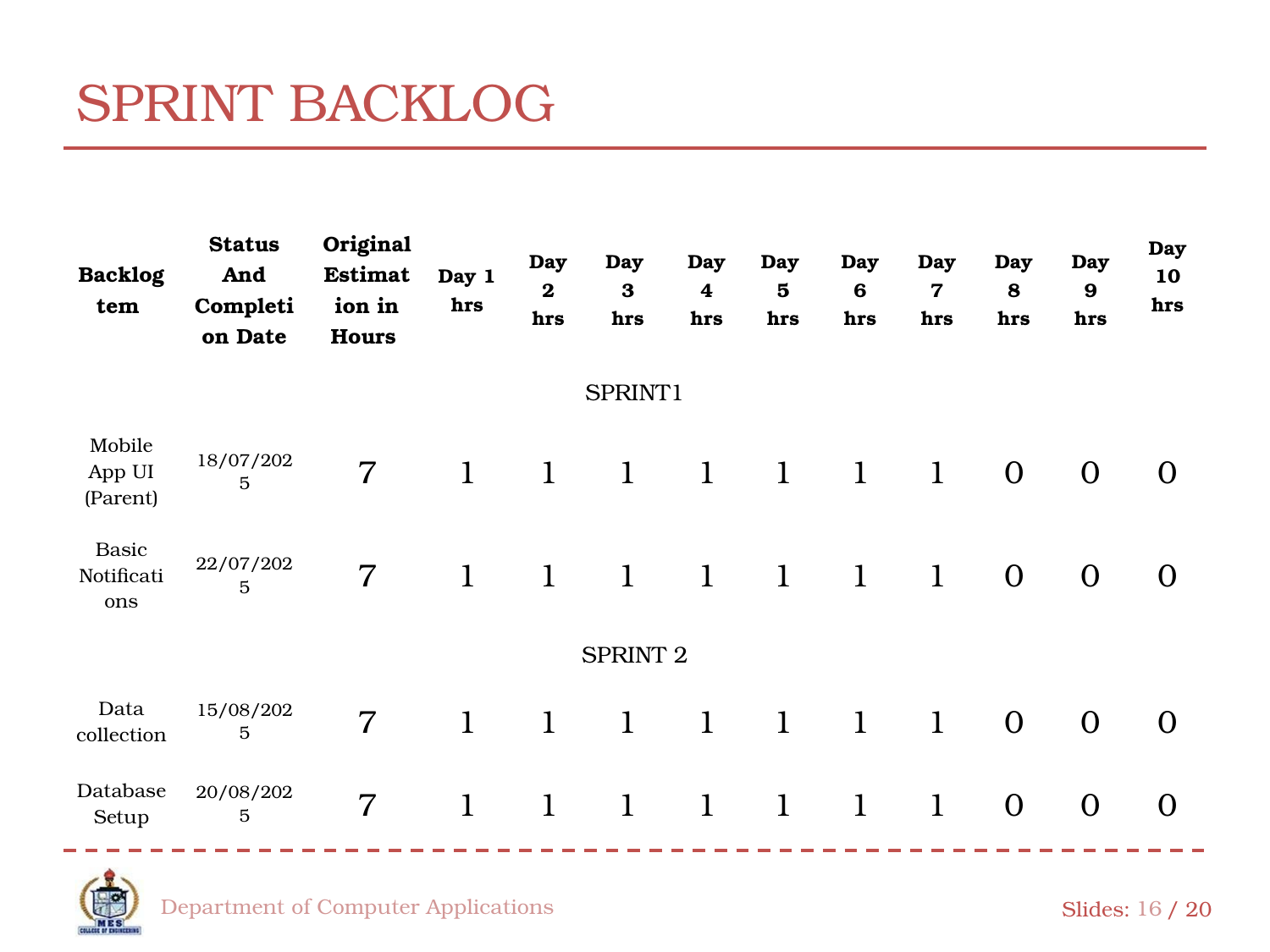

# SPRINT BACKLOG
| Backlog tem | Status And Completion Date | Original Estimation in Hours | Day 1 hrs | Day 2 hrs | Day 3 hrs | Day 4 hrs | Day 5 hrs | Day 6 hrs | Day 7 hrs | Day 8 hrs | Day 9 hrs | Day 10 hrs |
| --- | --- | --- | --- | --- | --- | --- | --- | --- | --- | --- | --- | --- |
| SPRINT1 |  |  |  |  |  |  |  |  |  |  |  |  |
| Mobile App UI (Parent) | 18/07/2025 | 7 | 1 | 1 | 1 | 1 | 1 | 1 | 1 | 0 | 0 | 0 |
| Basic Notifications | 22/07/2025 | 7 | 1 | 1 | 1 | 1 | 1 | 1 | 1 | 0 | 0 | 0 |
| SPRINT 2 |  |  |  |  |  |  |  |  |  |  |  |  |
| Data collection | 15/08/2025 | 7 | 1 | 1 | 1 | 1 | 1 | 1 | 1 | 0 | 0 | 0 |
| Database Setup | 20/08/2025 | 7 | 1 | 1 | 1 | 1 | 1 | 1 | 1 | 0 | 0 | 0 |
Department of Computer Applications
16